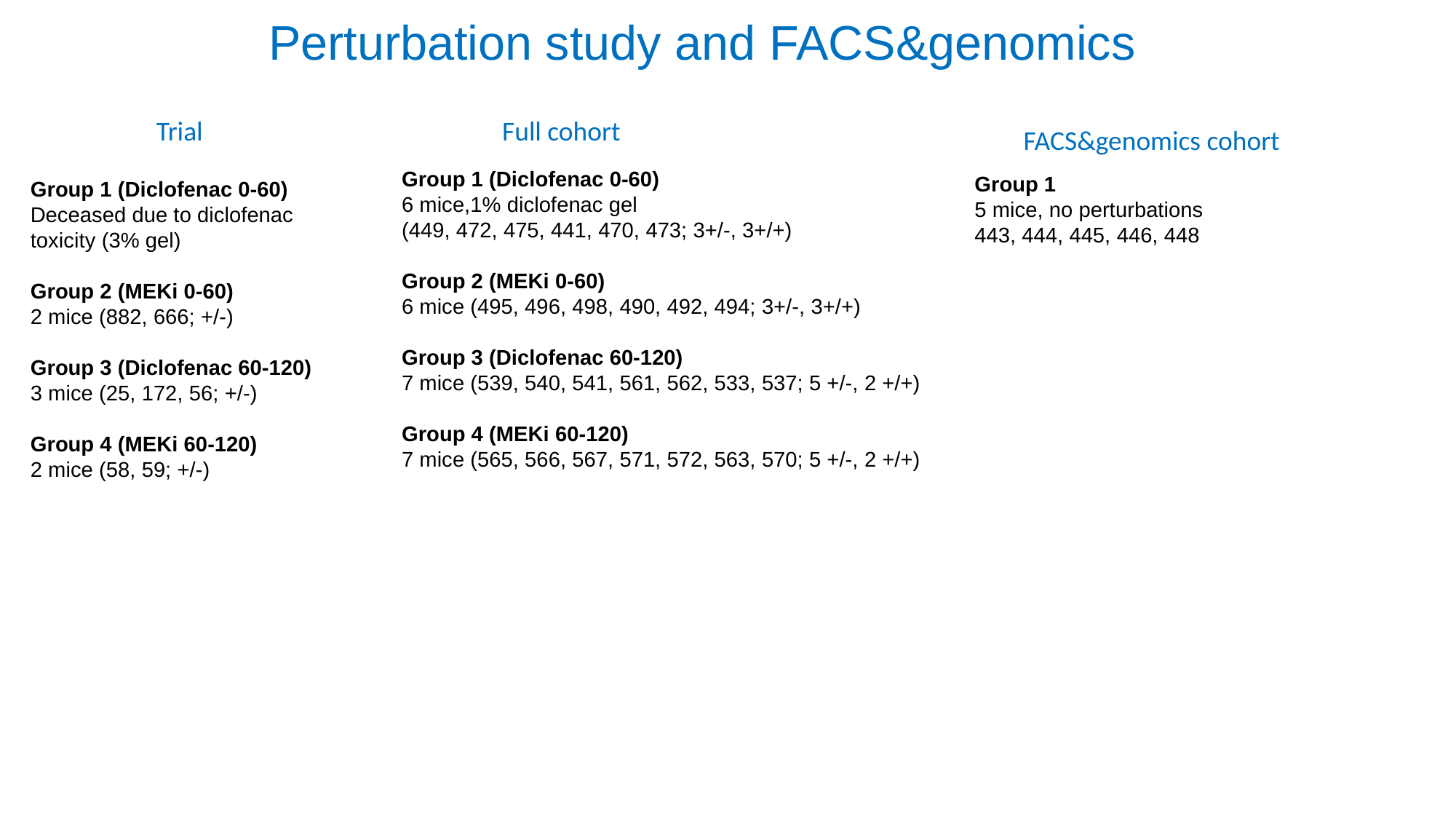

# Perturbation study and FACS&genomics
Trial
Group 1 (Diclofenac 0-60)
Deceased due to diclofenac toxicity (3% gel)

Group 2 (MEKi 0-60)
2 mice (882, 666; +/-)

Group 3 (Diclofenac 60-120)
3 mice (25, 172, 56; +/-)

Group 4 (MEKi 60-120)
2 mice (58, 59; +/-)
Full cohort
Group 1 (Diclofenac 0-60)
6 mice,1% diclofenac gel
(449, 472, 475, 441, 470, 473; 3+/-, 3+/+)

Group 2 (MEKi 0-60)
6 mice (495, 496, 498, 490, 492, 494; 3+/-, 3+/+)

Group 3 (Diclofenac 60-120)
7 mice (539, 540, 541, 561, 562, 533, 537; 5 +/-, 2 +/+)

Group 4 (MEKi 60-120)
7 mice (565, 566, 567, 571, 572, 563, 570; 5 +/-, 2 +/+)

FACS&genomics cohort
Group 1
5 mice, no perturbations
443, 444, 445, 446, 448